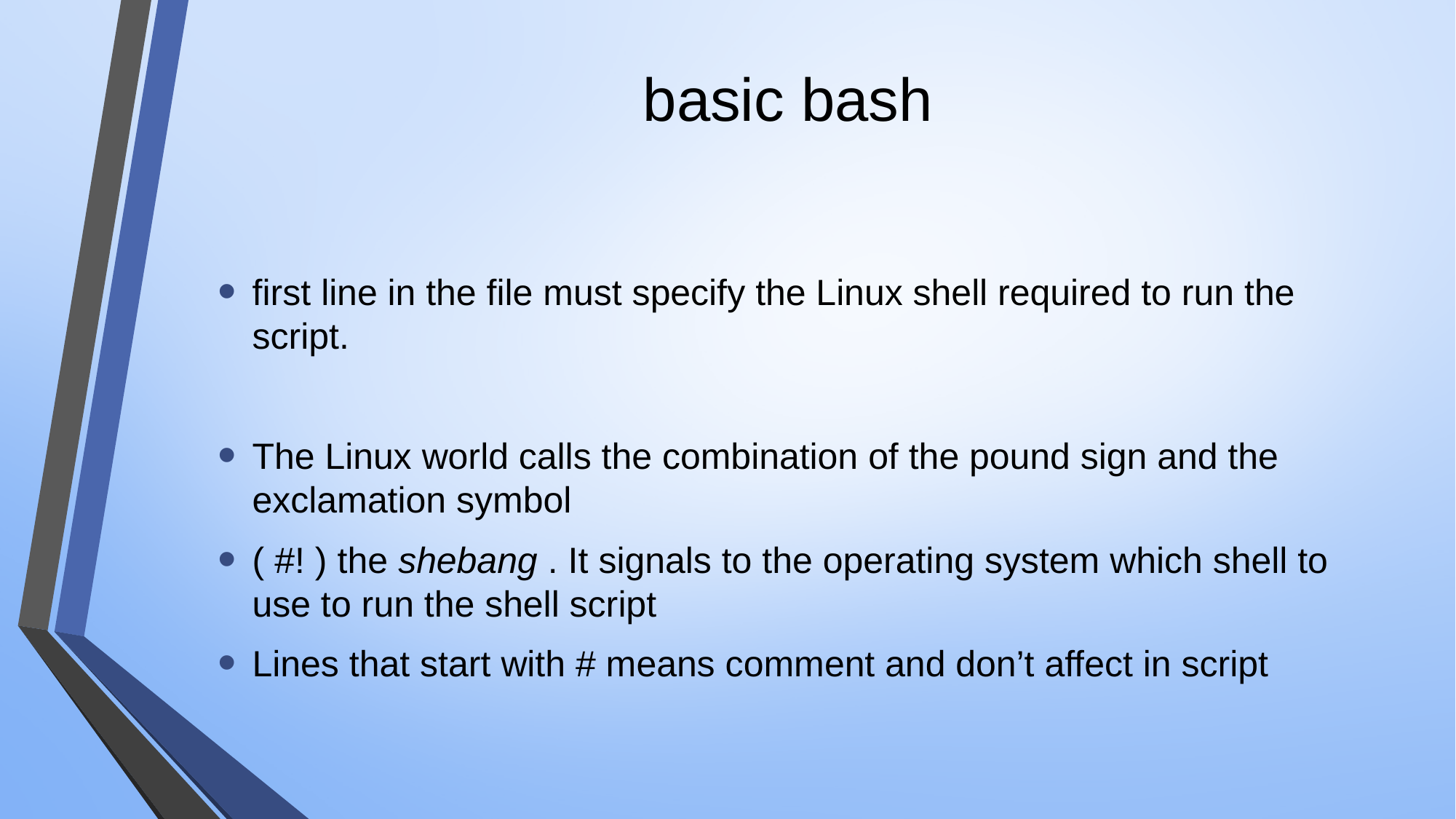

# basic bash
first line in the file must specify the Linux shell required to run the script.

The Linux world calls the combination of the pound sign and the exclamation symbol
( #! ) the shebang . It signals to the operating system which shell to use to run the shell script
Lines that start with # means comment and don’t affect in script